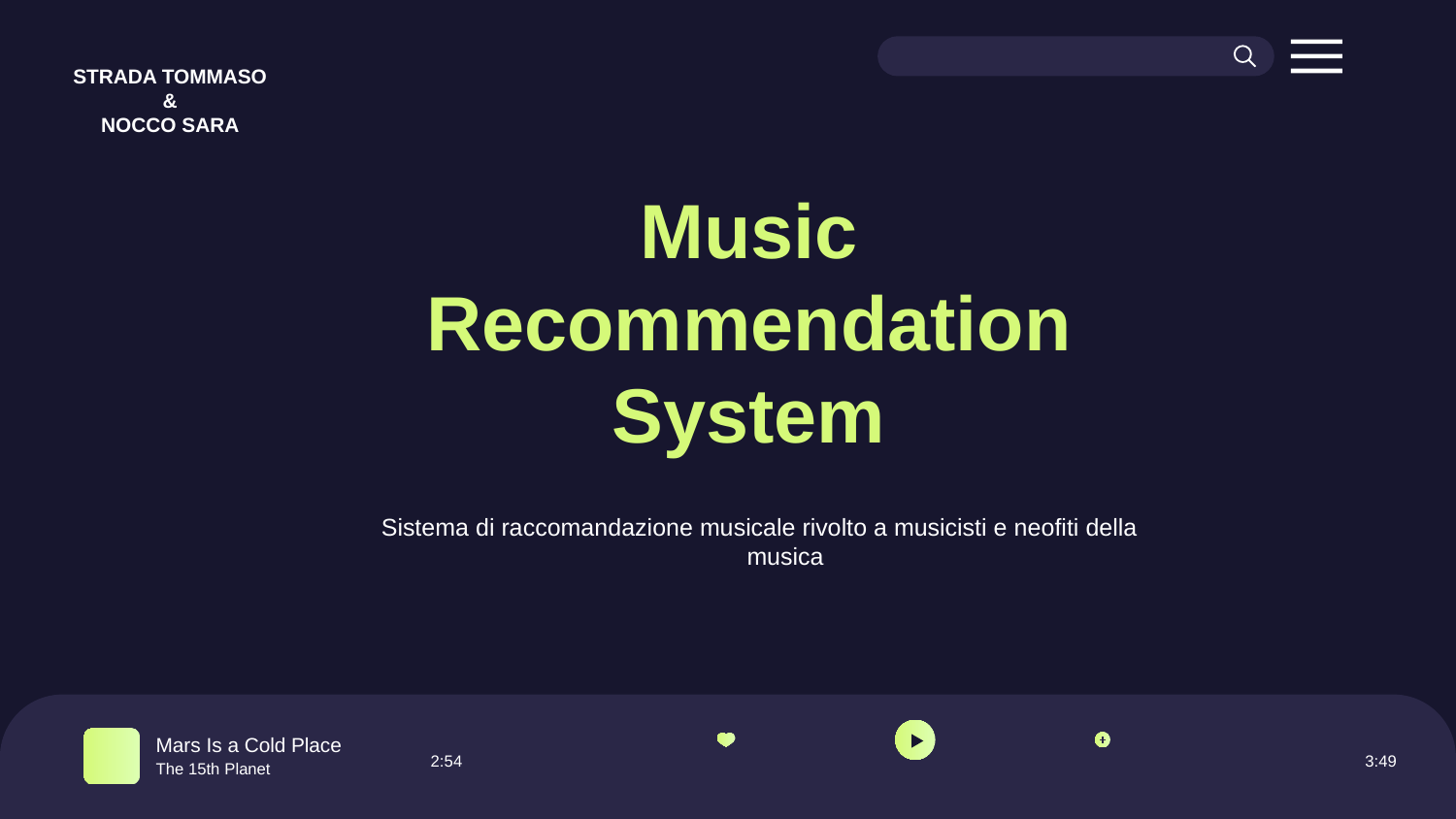

STRADA TOMMASO
&
NOCCO SARA
# Music Recommendation System
Sistema di raccomandazione musicale rivolto a musicisti e neofiti della musica